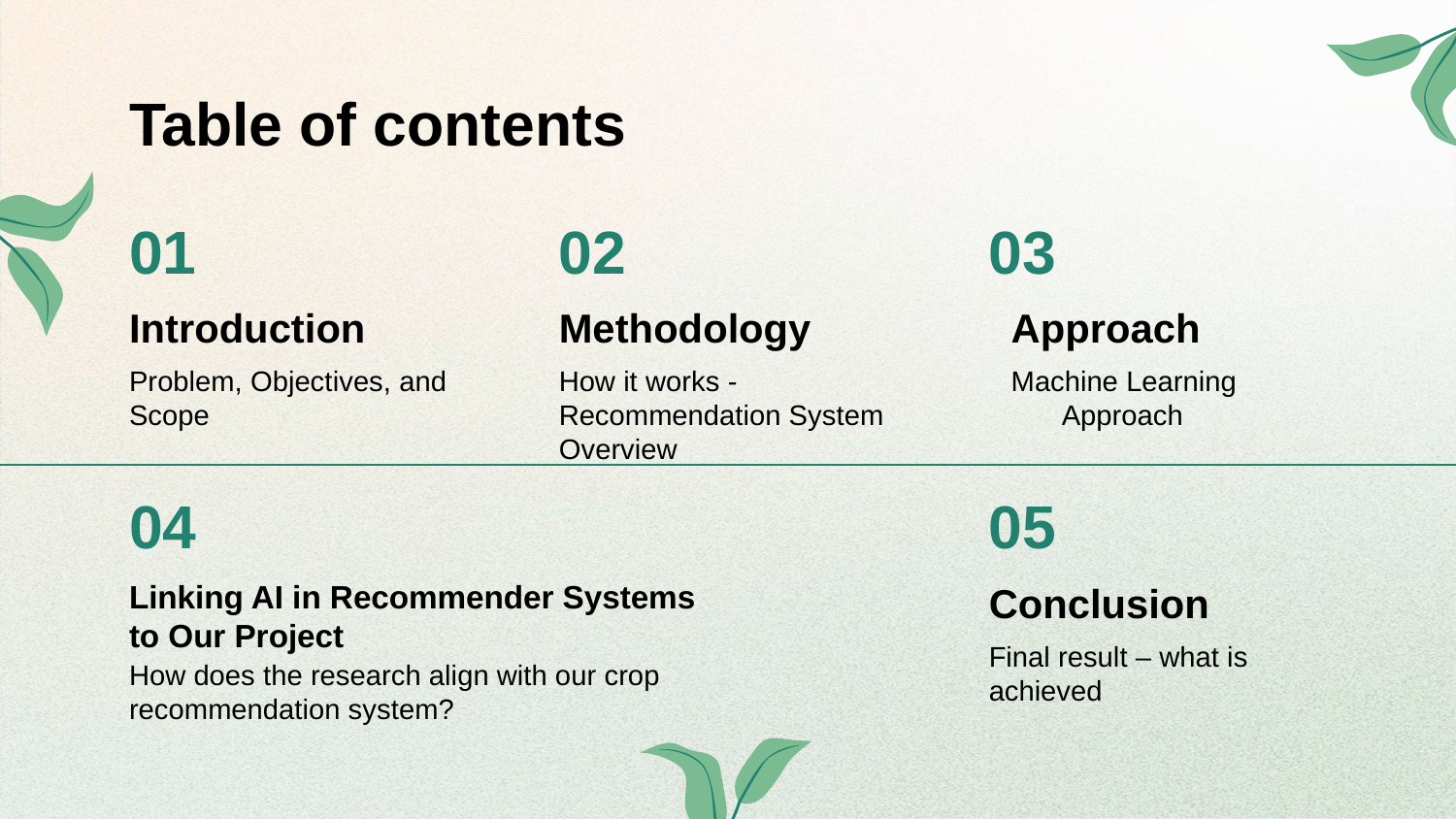

# Table of contents
01
02
03
Introduction
Methodology
Approach
Problem, Objectives, and Scope
How it works - Recommendation System Overview
Machine Learning Approach

04
05
Linking AI in Recommender Systems to Our Project
Conclusion
Final result – what is achieved

How does the research align with our crop recommendation system?